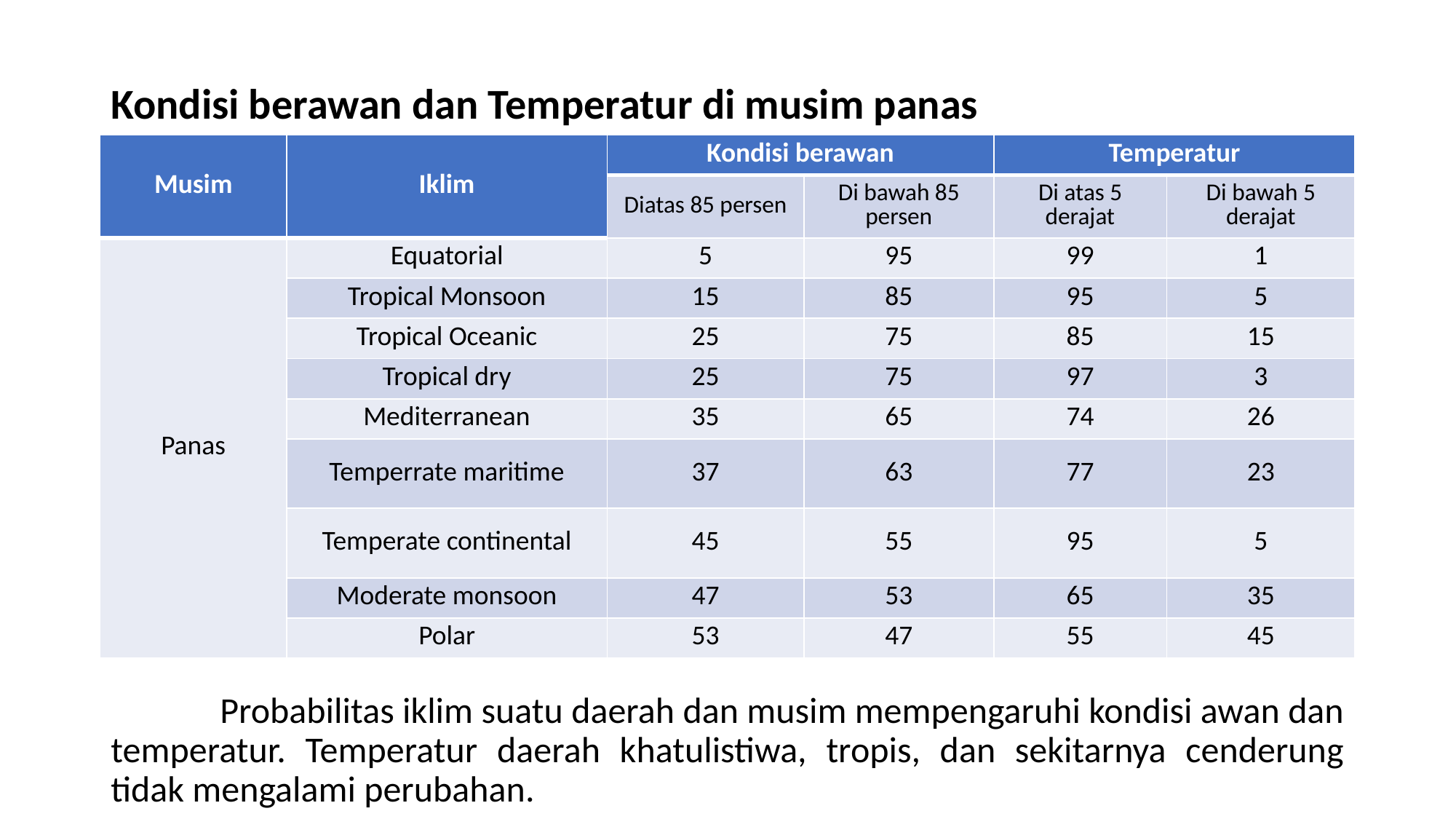

Kondisi berawan dan Temperatur di musim panas

	Probabilitas iklim suatu daerah dan musim mempengaruhi kondisi awan dan temperatur. Temperatur daerah khatulistiwa, tropis, dan sekitarnya cenderung tidak mengalami perubahan.
| Musim | Iklim | Kondisi berawan |  | Temperatur |  |
| --- | --- | --- | --- | --- | --- |
|  |  | Diatas 85 persen | Di bawah 85 persen | Di atas 5 derajat | Di bawah 5 derajat |
| Panas | Equatorial | 5 | 95 | 99 | 1 |
|  | Tropical Monsoon | 15 | 85 | 95 | 5 |
|  | Tropical Oceanic | 25 | 75 | 85 | 15 |
|  | Tropical dry | 25 | 75 | 97 | 3 |
|  | Mediterranean | 35 | 65 | 74 | 26 |
|  | Temperrate maritime | 37 | 63 | 77 | 23 |
|  | Temperate continental | 45 | 55 | 95 | 5 |
|  | Moderate monsoon | 47 | 53 | 65 | 35 |
|  | Polar | 53 | 47 | 55 | 45 |